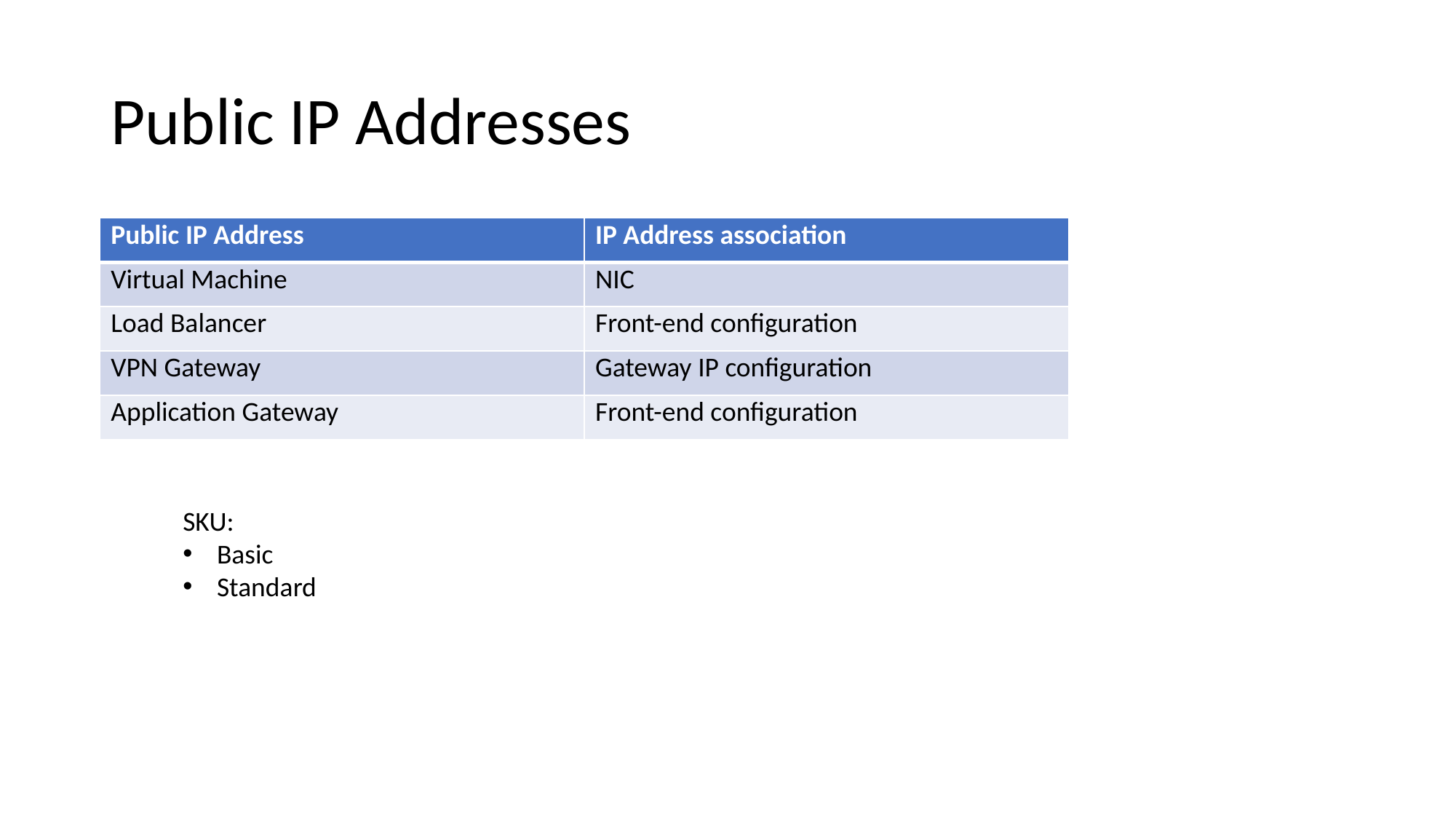

# Public IP Addresses
| Public IP Address | IP Address association |
| --- | --- |
| Virtual Machine | NIC |
| Load Balancer | Front-end configuration |
| VPN Gateway | Gateway IP configuration |
| Application Gateway | Front-end configuration |
SKU:
Basic
Standard